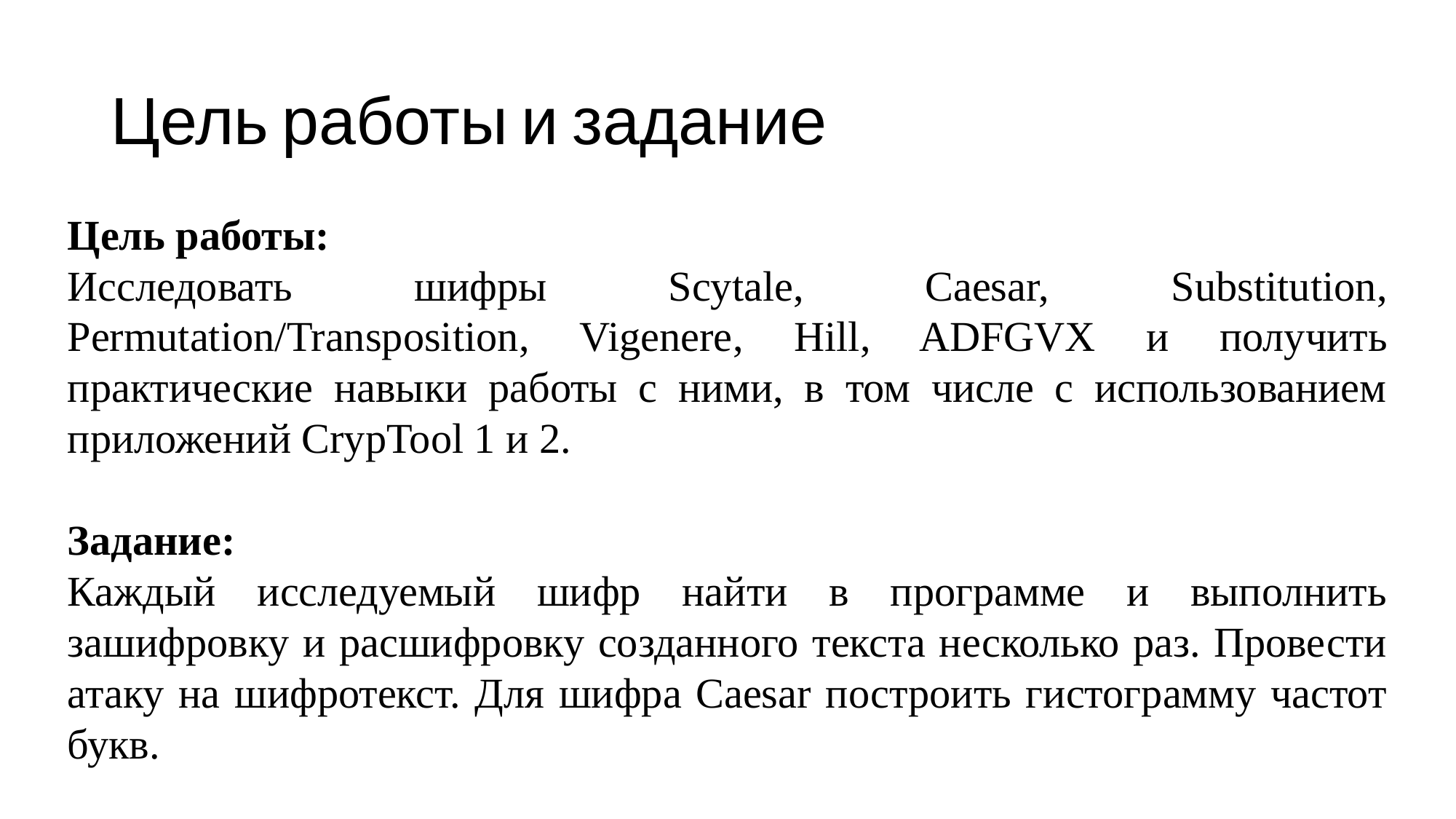

# Цель работы и задание
Цель работы:
Исследовать шифры Scytale, Caesar, Substitution, Permutation/Transposition, Vigenere, Hill, ADFGVX и получить практические навыки работы с ними, в том числе с использованием приложений CrypTool 1 и 2.

Задание:
Каждый исследуемый шифр найти в программе и выполнить зашифровку и расшифровку созданного текста несколько раз. Провести атаку на шифротекст. Для шифра Caesar построить гистограмму частот букв.